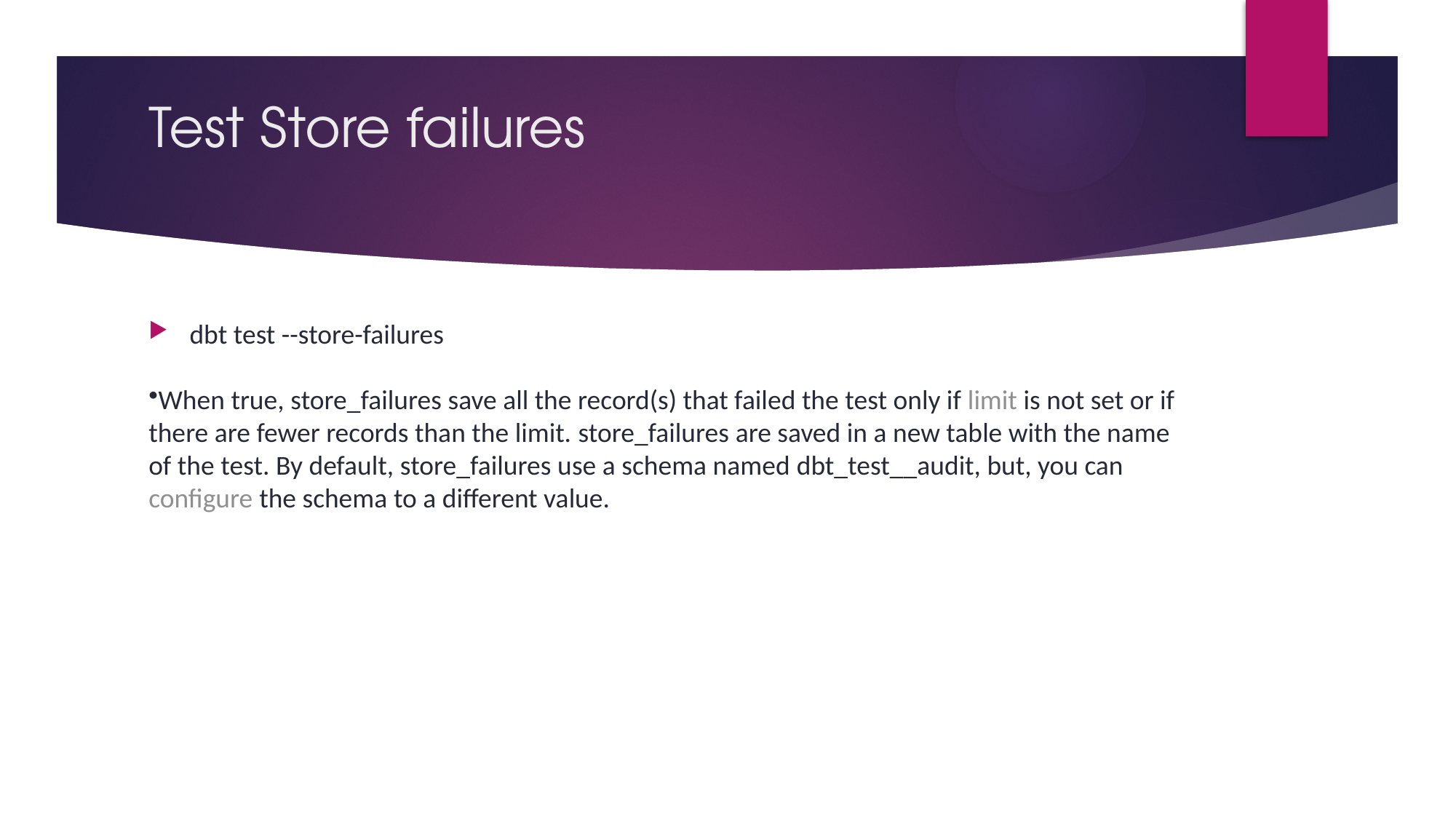

# Test Store failures
dbt test --store-failures

When true, store_failures save all the record(s) that failed the test only if limit is not set or if there are fewer records than the limit. store_failures are saved in a new table with the name of the test. By default, store_failures use a schema named dbt_test__audit, but, you can configure the schema to a different value.